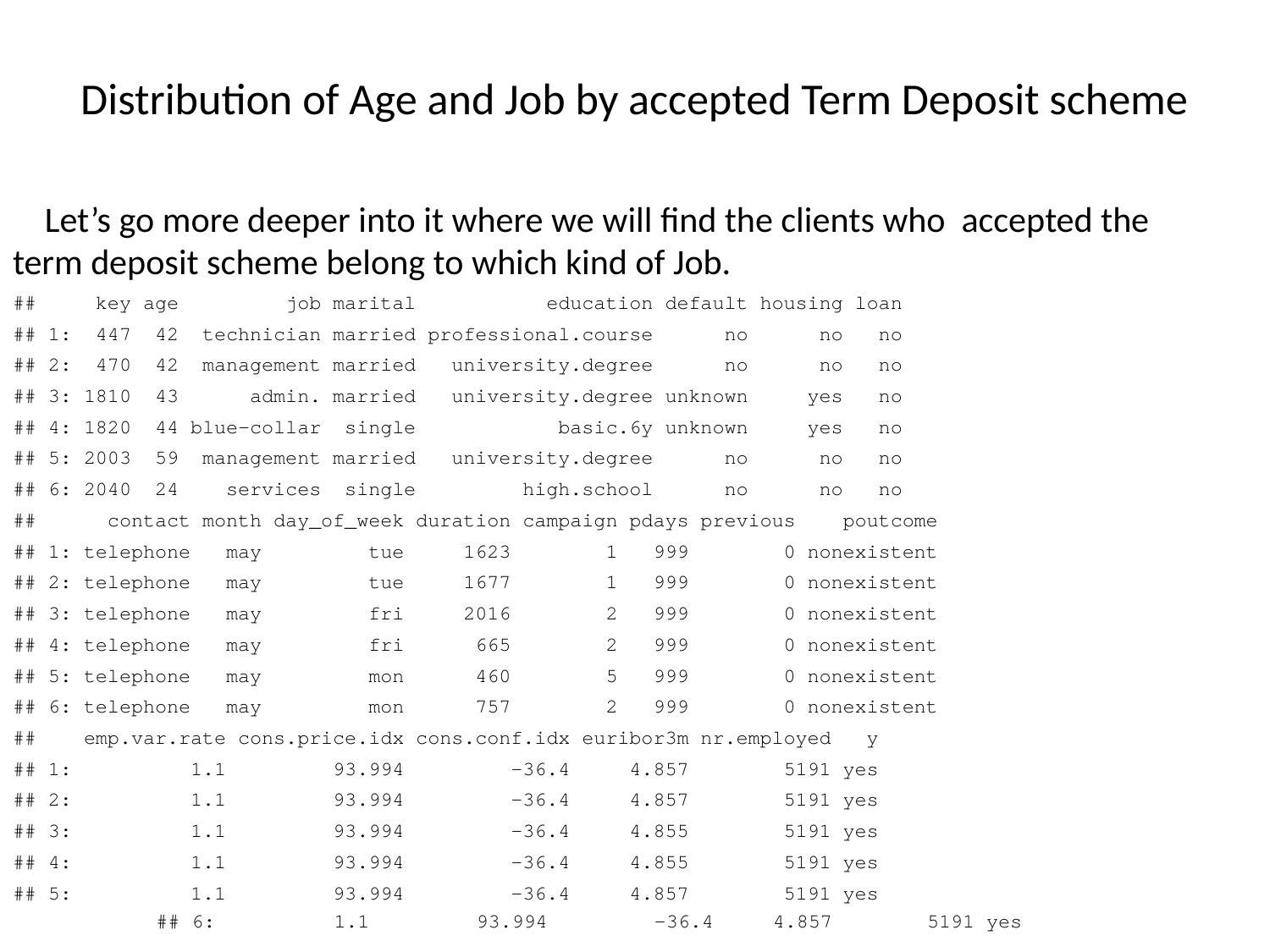

# Distribution of Age and Job by accepted Term Deposit scheme
    Let’s go more deeper into it where we will find the clients who  accepted the term deposit scheme belong to which kind of Job.
##     key age         job marital           education default housing loan
## 1:  447  42  technician married professional.course      no      no   no
## 2:  470  42  management married   university.degree      no      no   no
## 3: 1810  43      admin. married   university.degree unknown     yes   no
## 4: 1820  44 blue-collar  single            basic.6y unknown     yes   no
## 5: 2003  59  management married   university.degree      no      no   no
## 6: 2040  24    services  single         high.school      no      no   no
##      contact month day_of_week duration campaign pdays previous    poutcome
## 1: telephone   may         tue     1623        1   999        0 nonexistent
## 2: telephone   may         tue     1677        1   999        0 nonexistent
## 3: telephone   may         fri     2016        2   999        0 nonexistent
## 4: telephone   may         fri      665        2   999        0 nonexistent
## 5: telephone   may         mon      460        5   999        0 nonexistent
## 6: telephone   may         mon      757        2   999        0 nonexistent
##    emp.var.rate cons.price.idx cons.conf.idx euribor3m nr.employed   y
## 1:          1.1         93.994         -36.4     4.857        5191 yes
## 2:          1.1         93.994         -36.4     4.857        5191 yes
## 3:          1.1         93.994         -36.4     4.855        5191 yes
## 4:          1.1         93.994         -36.4     4.855        5191 yes
## 5:          1.1         93.994         -36.4     4.857        5191 yes
## 6:          1.1         93.994         -36.4     4.857        5191 yes